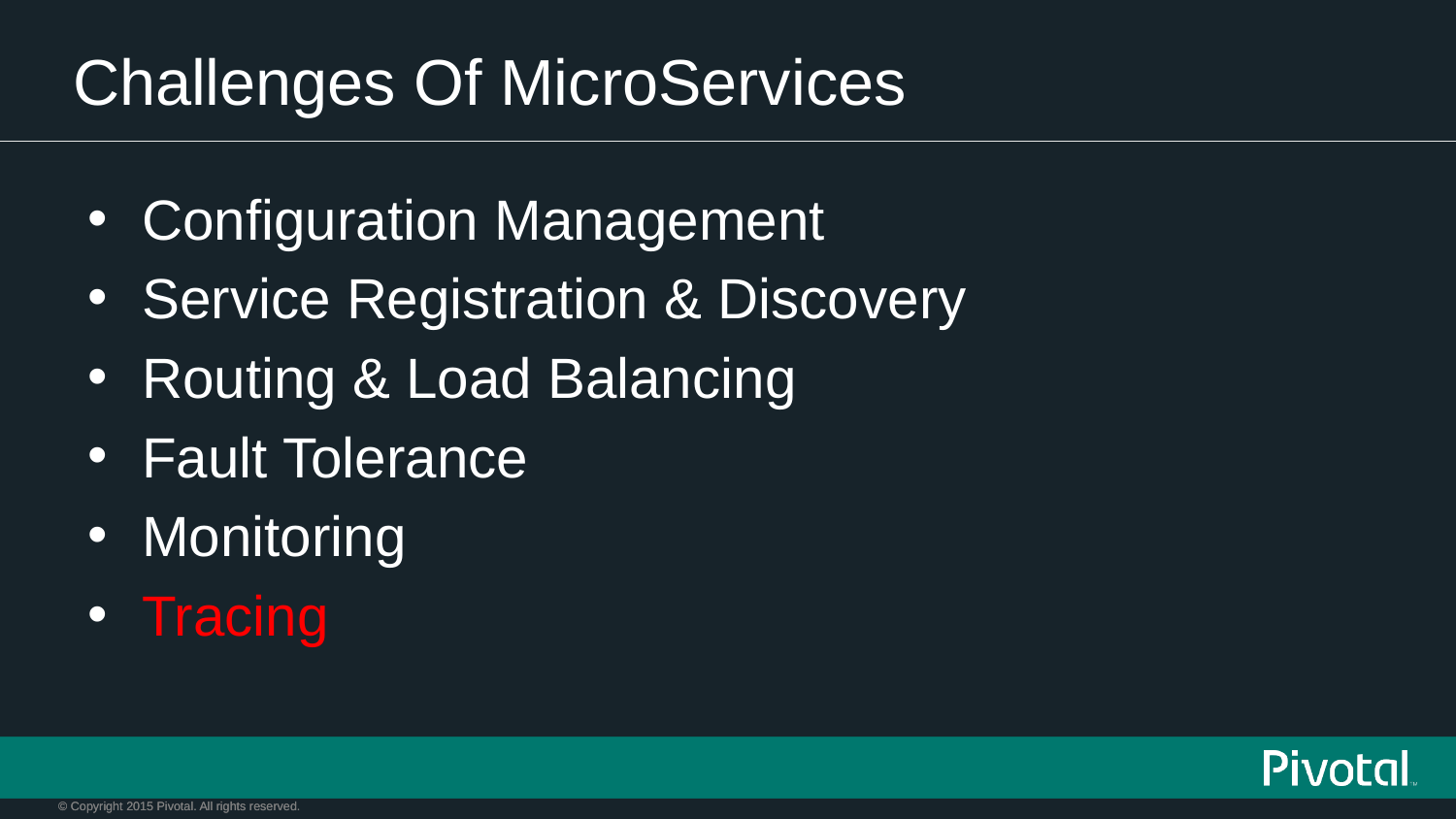

# Challenges Of MicroServices
Configuration Management
Service Registration & Discovery
Routing & Load Balancing
Fault Tolerance
Monitoring
Tracing